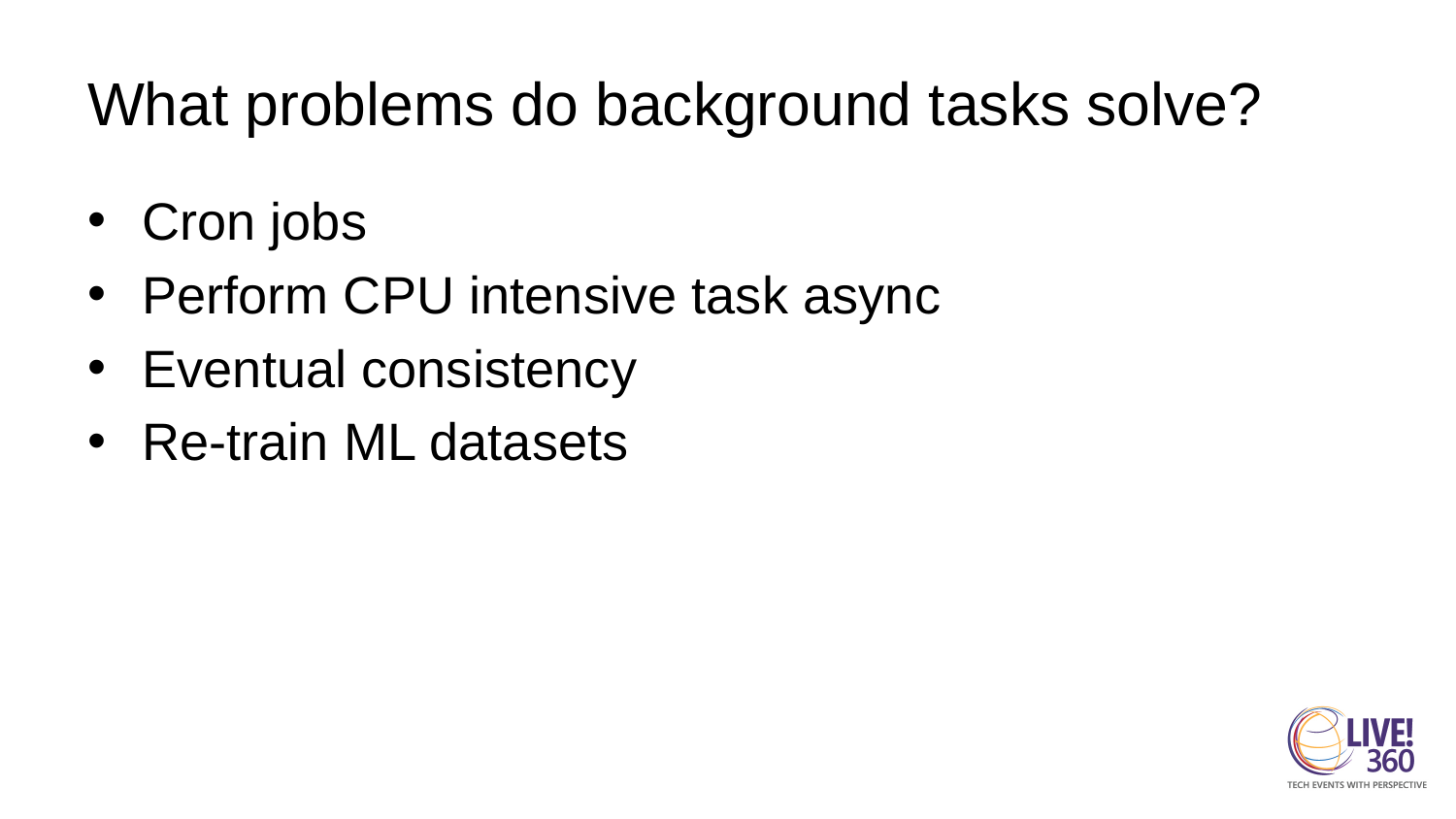

# What problems do background tasks solve?
Cron jobs
Perform CPU intensive task async
Eventual consistency
Re-train ML datasets